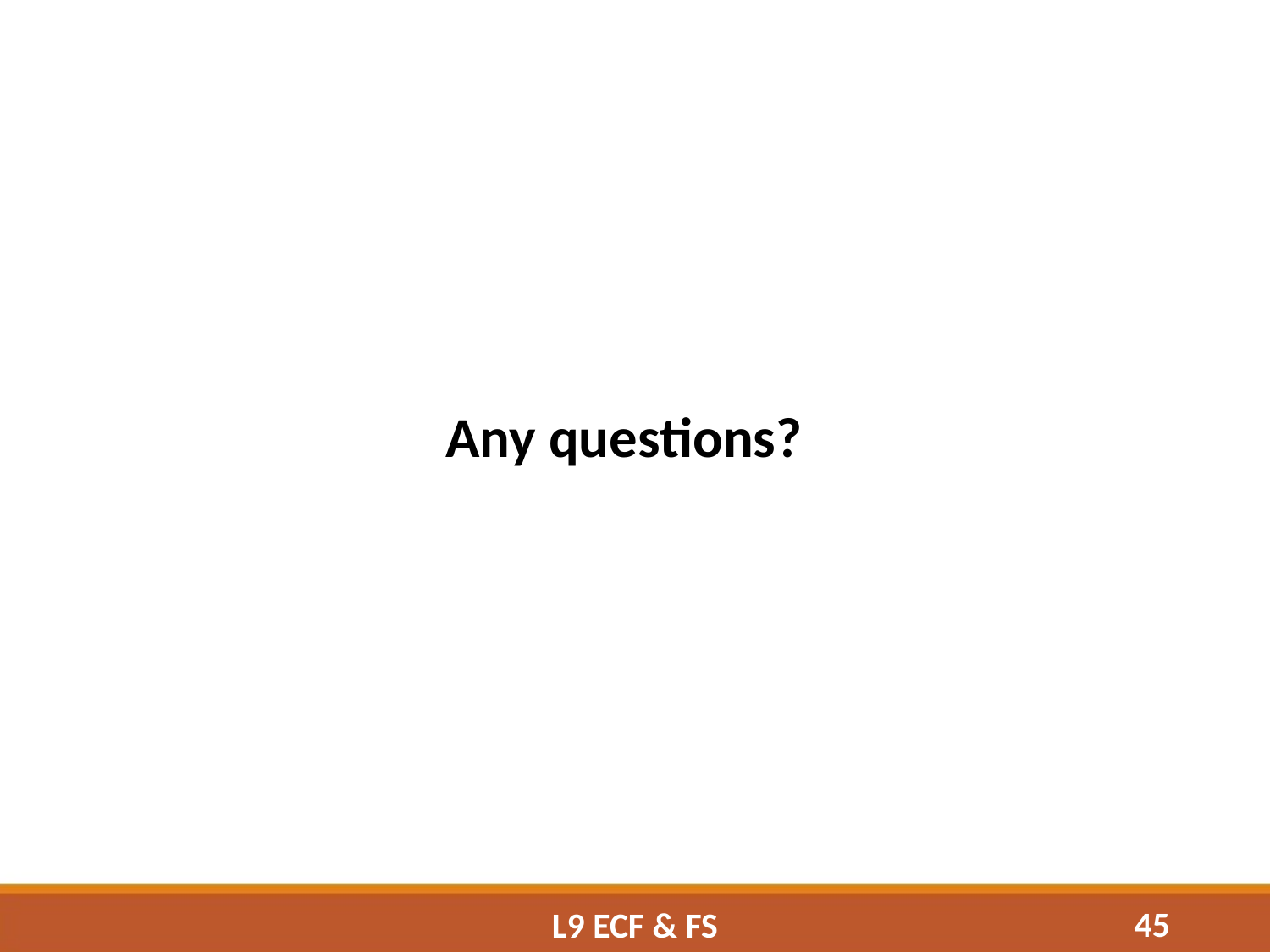

Any questions?
45
L9 ECF & FS